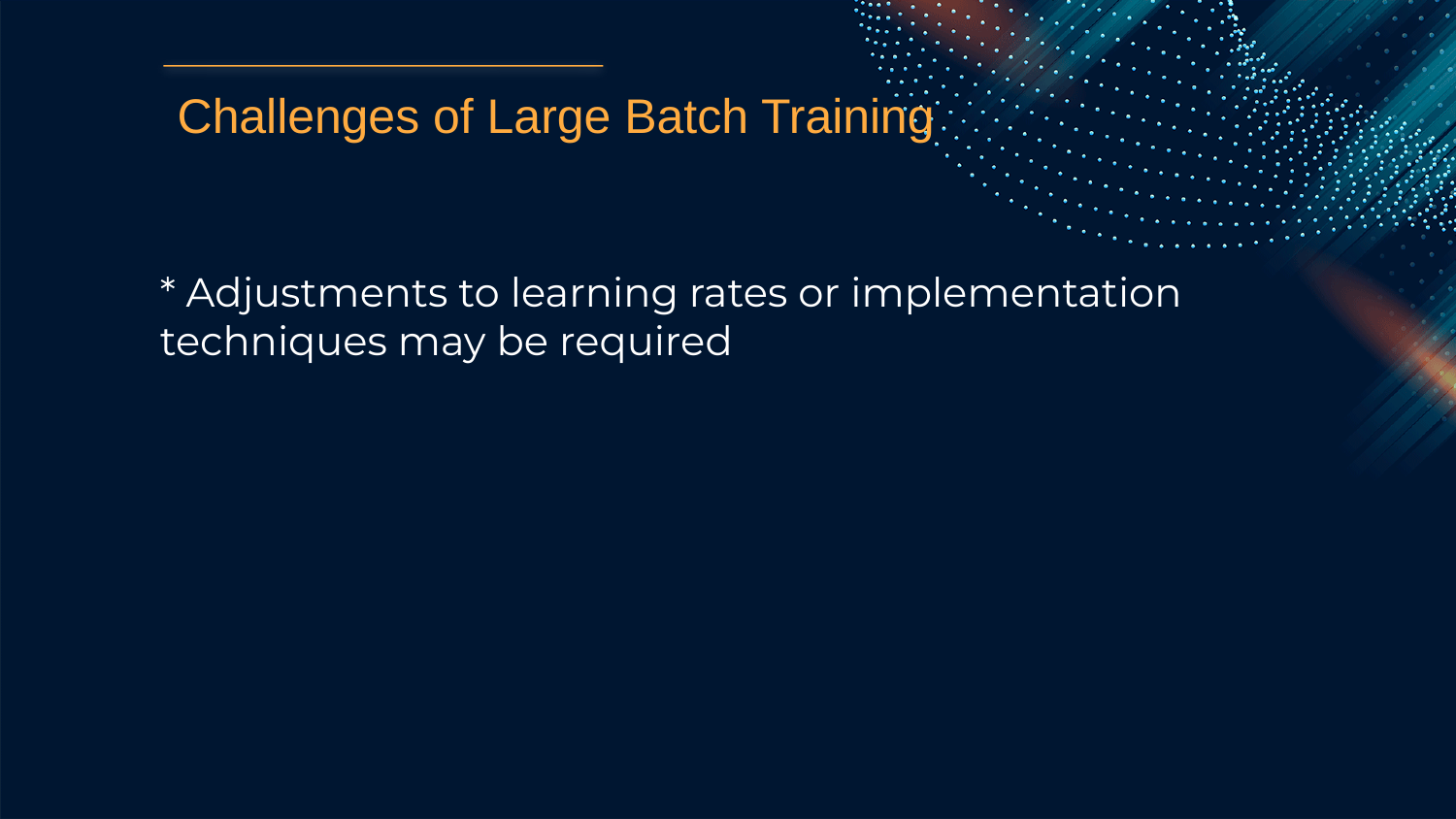

Challenges of Large Batch Training

* Adjustments to learning rates or implementation techniques may be required